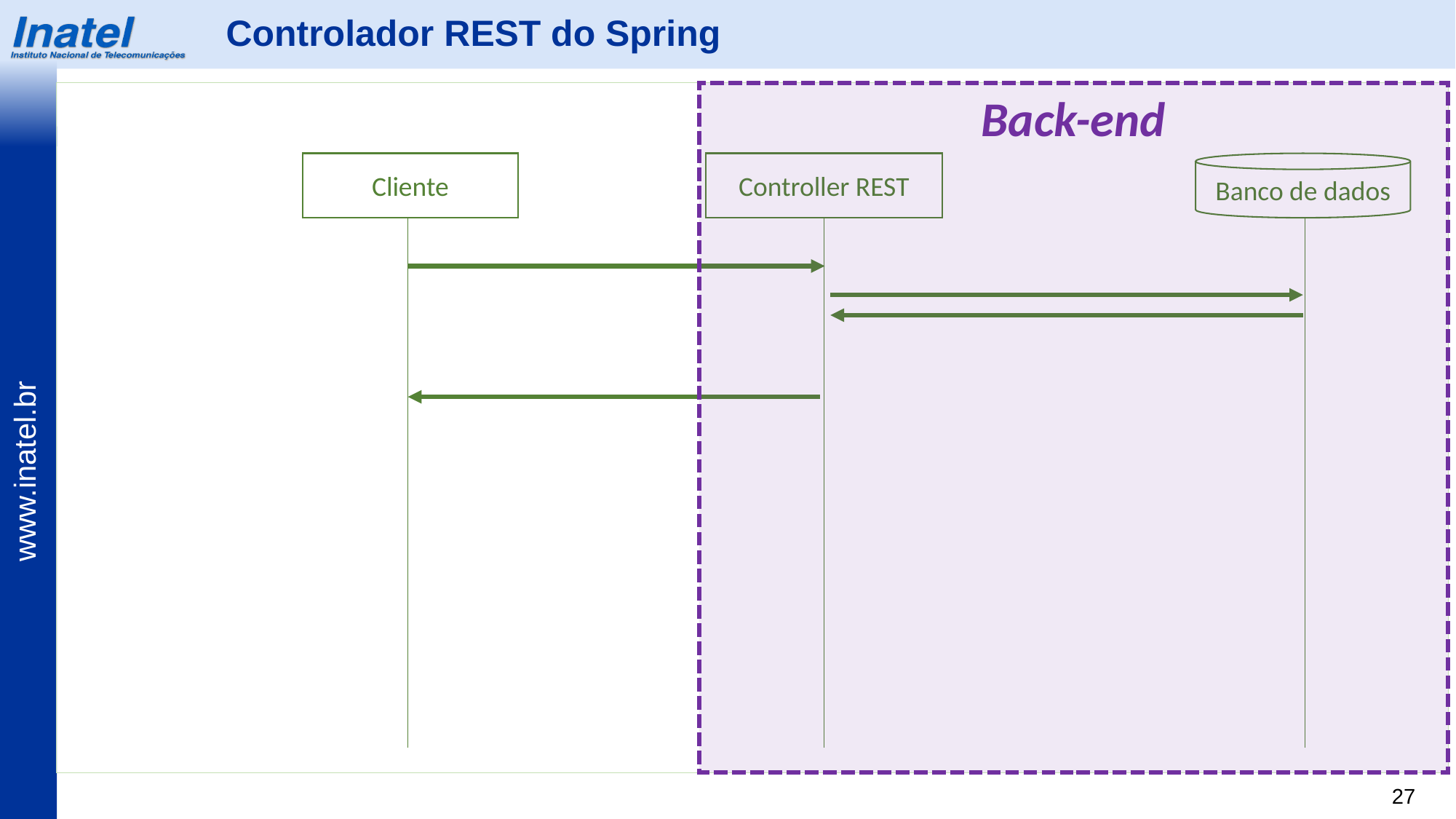

Controlador REST do Spring

Back-end
Cliente
Controller REST
Banco de dados